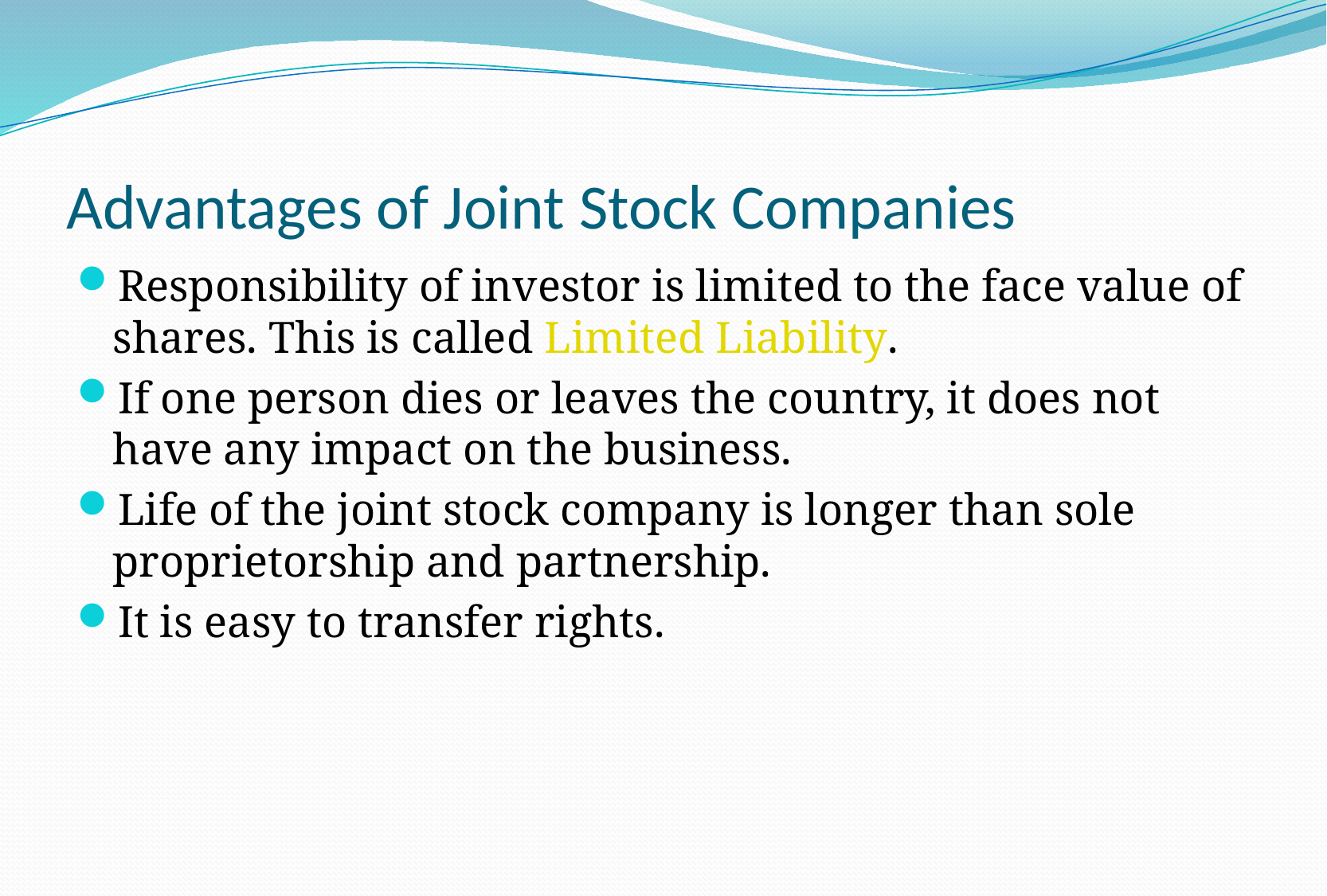

# Advantages of Joint Stock Companies
Responsibility of investor is limited to the face value of shares. This is called Limited Liability.
If one person dies or leaves the country, it does not have any impact on the business.
Life of the joint stock company is longer than sole proprietorship and partnership.
It is easy to transfer rights.